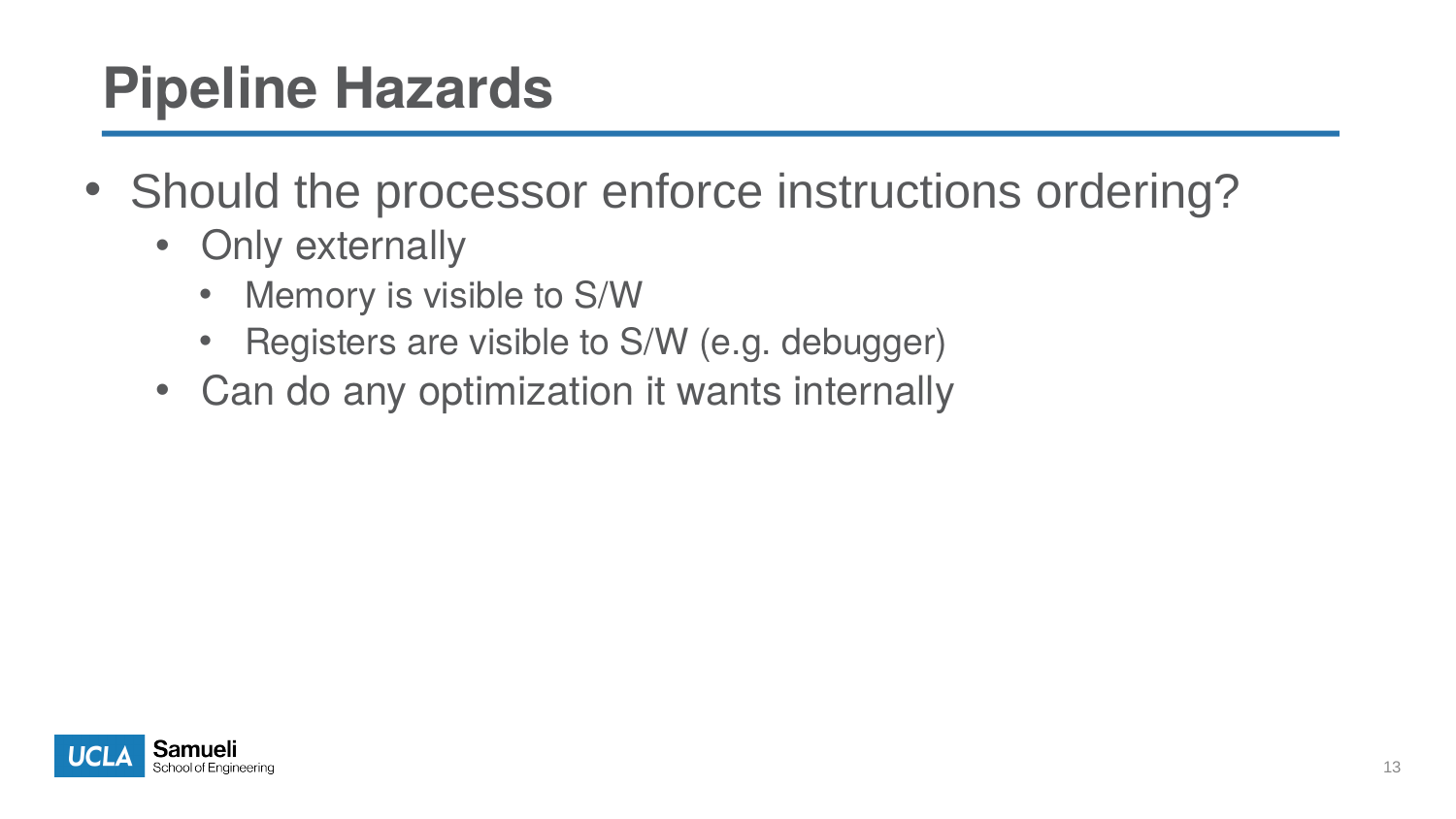

Pipeline Hazards
Should the processor enforce instructions ordering?
Only externally
Memory is visible to S/W
Registers are visible to S/W (e.g. debugger)
Can do any optimization it wants internally
13